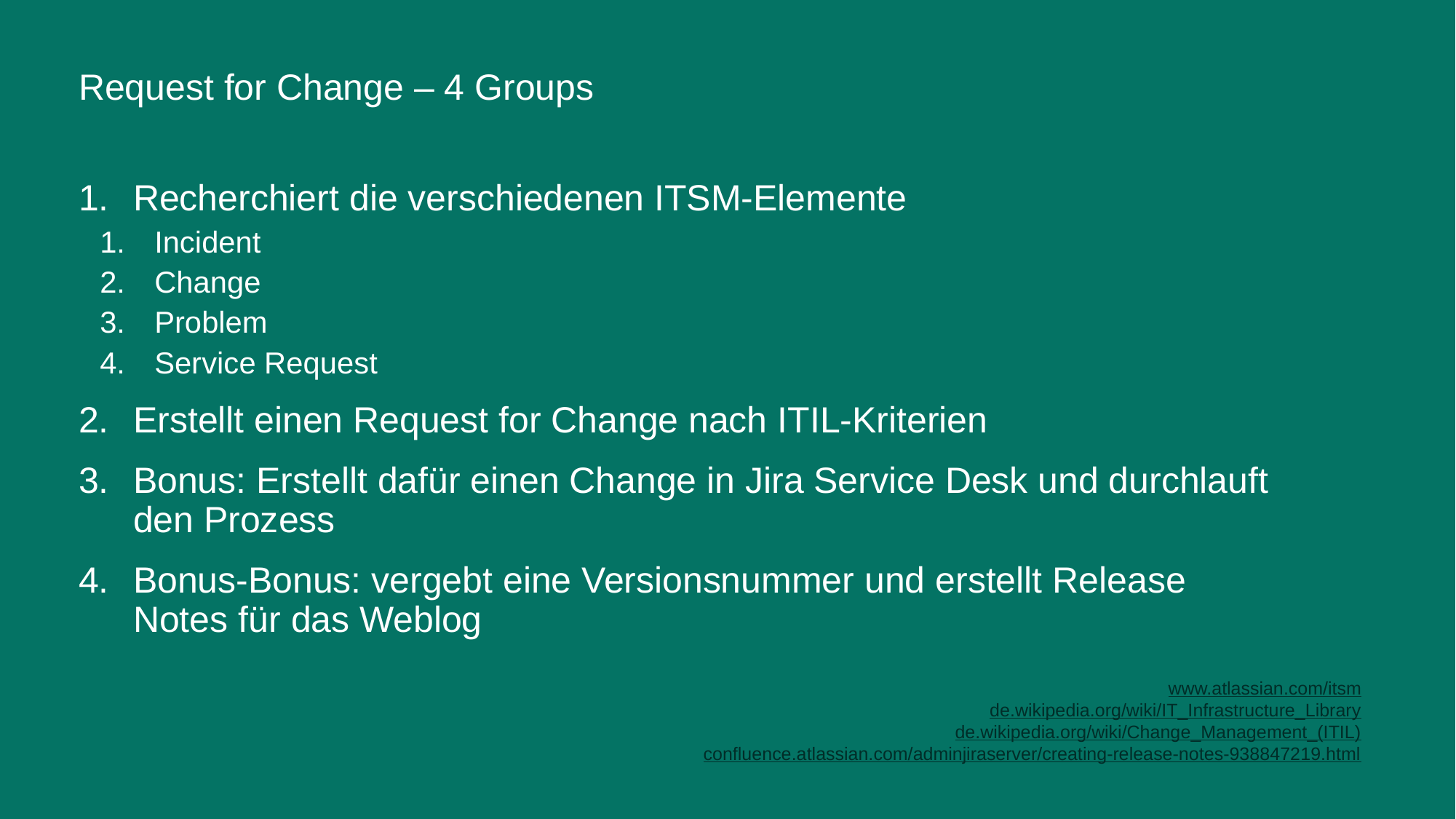

# Request for Change – 4 Groups
Recherchiert die verschiedenen ITSM-Elemente
Incident
Change
Problem
Service Request
Erstellt einen Request for Change nach ITIL-Kriterien
Bonus: Erstellt dafür einen Change in Jira Service Desk und durchlauft den Prozess
Bonus-Bonus: vergebt eine Versionsnummer und erstellt Release Notes für das Weblog

www.atlassian.com/itsm
de.wikipedia.org/wiki/IT_Infrastructure_Library
de.wikipedia.org/wiki/Change_Management_(ITIL)
confluence.atlassian.com/adminjiraserver/creating-release-notes-938847219.html